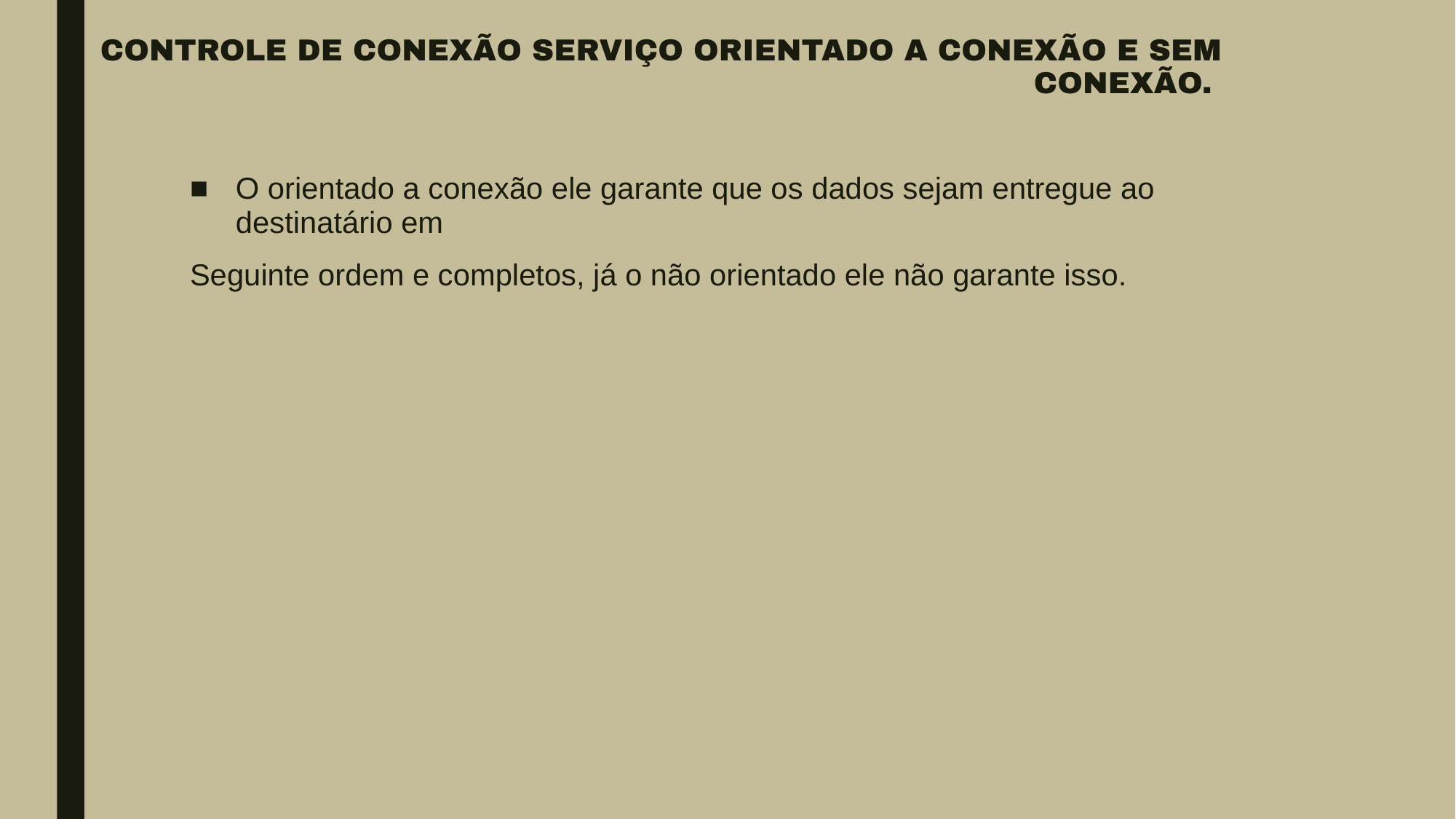

# CONTROLE DE CONEXÃO SERVIÇO ORIENTADO A CONEXÃO E SEM                                                                                            CONEXÃO.
O orientado a conexão ele garante que os dados sejam entregue ao destinatário em
Seguinte ordem e completos, já o não orientado ele não garante isso.